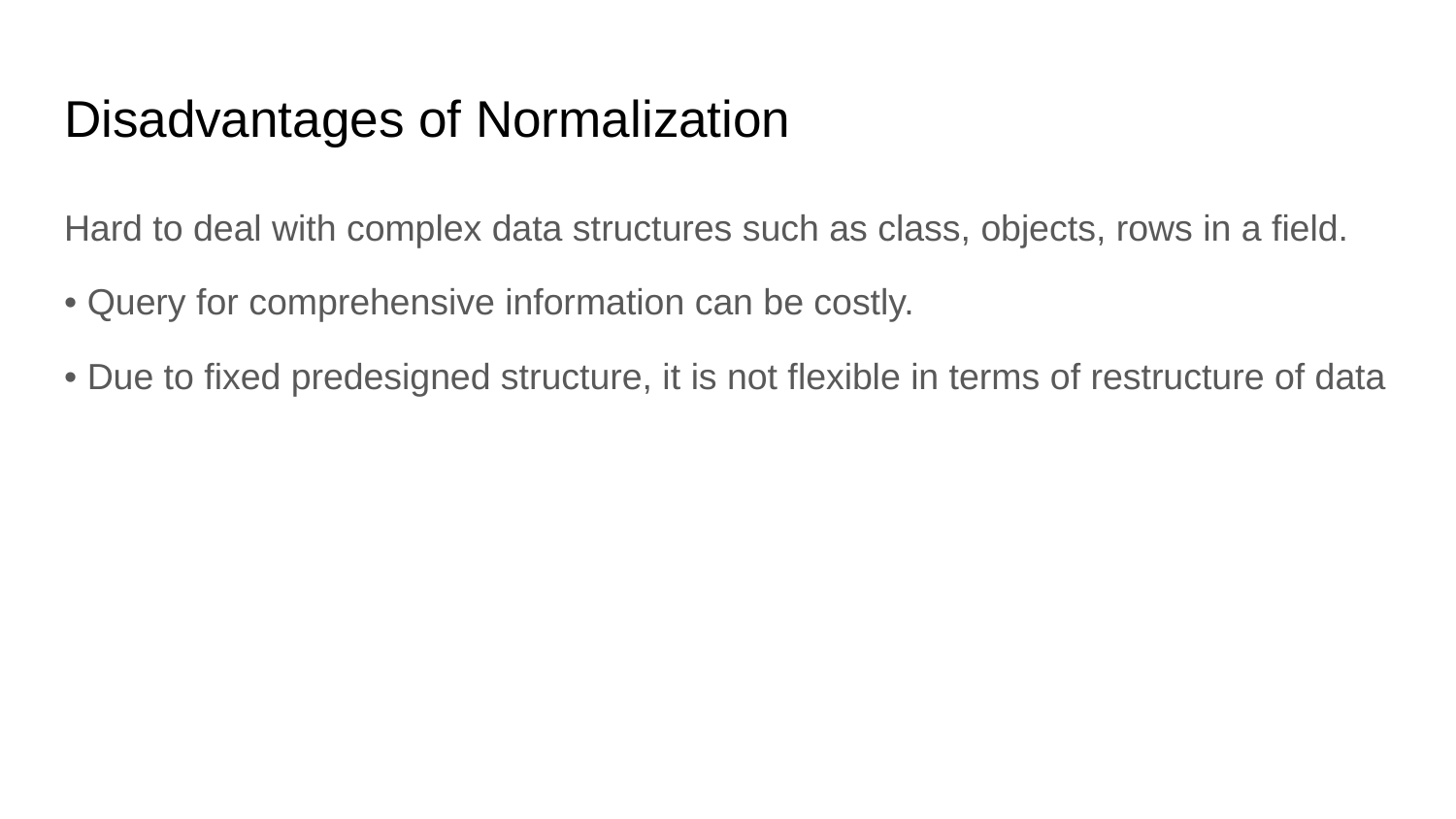

# Disadvantages of Normalization
Hard to deal with complex data structures such as class, objects, rows in a field.
• Query for comprehensive information can be costly.
• Due to fixed predesigned structure, it is not flexible in terms of restructure of data